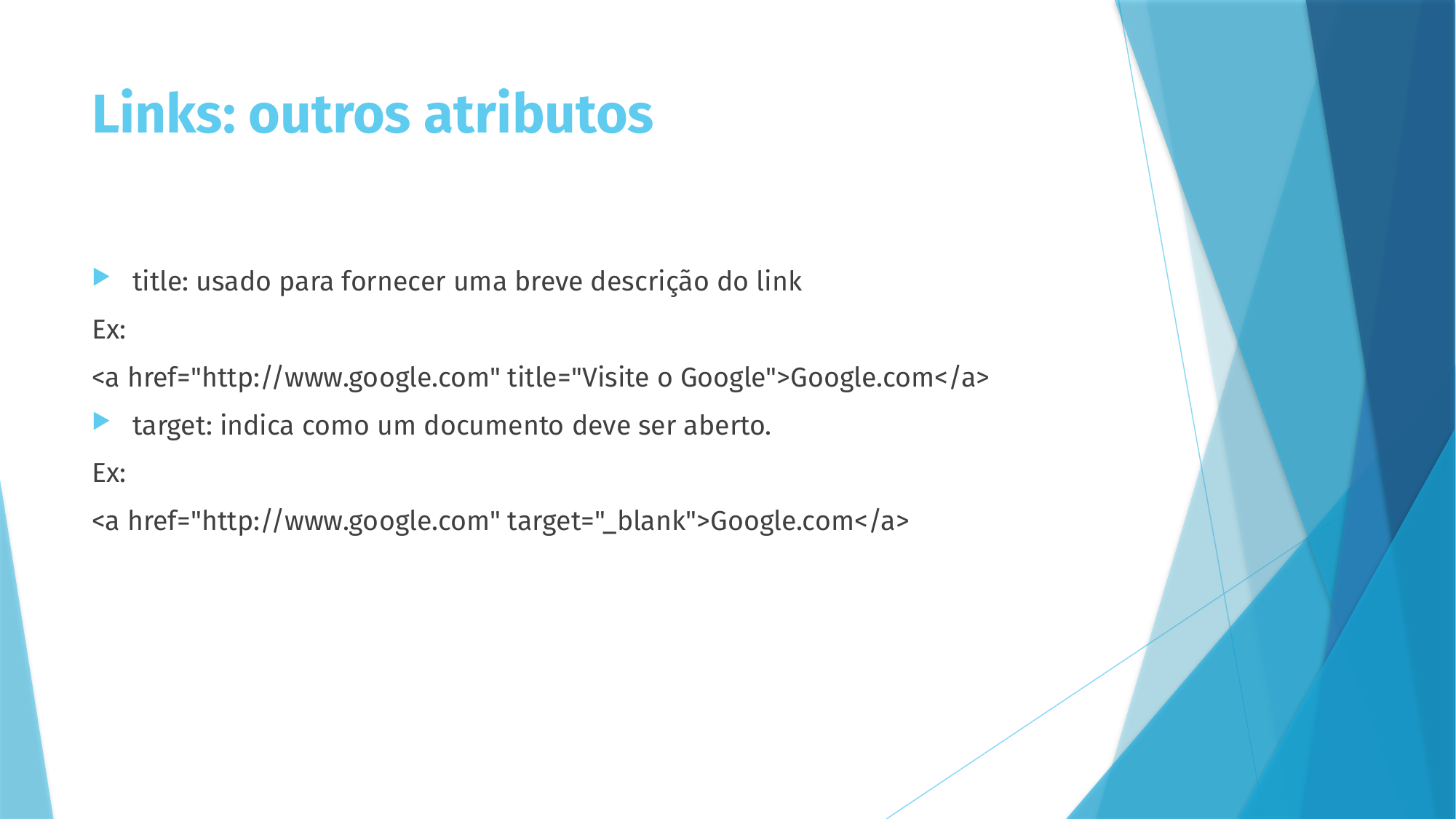

# Links: outros atributos
title: usado para fornecer uma breve descrição do link
Ex:
<a href="http://www.google.com" title="Visite o Google">Google.com</a>
target: indica como um documento deve ser aberto.
Ex:
<a href="http://www.google.com" target="_blank">Google.com</a>